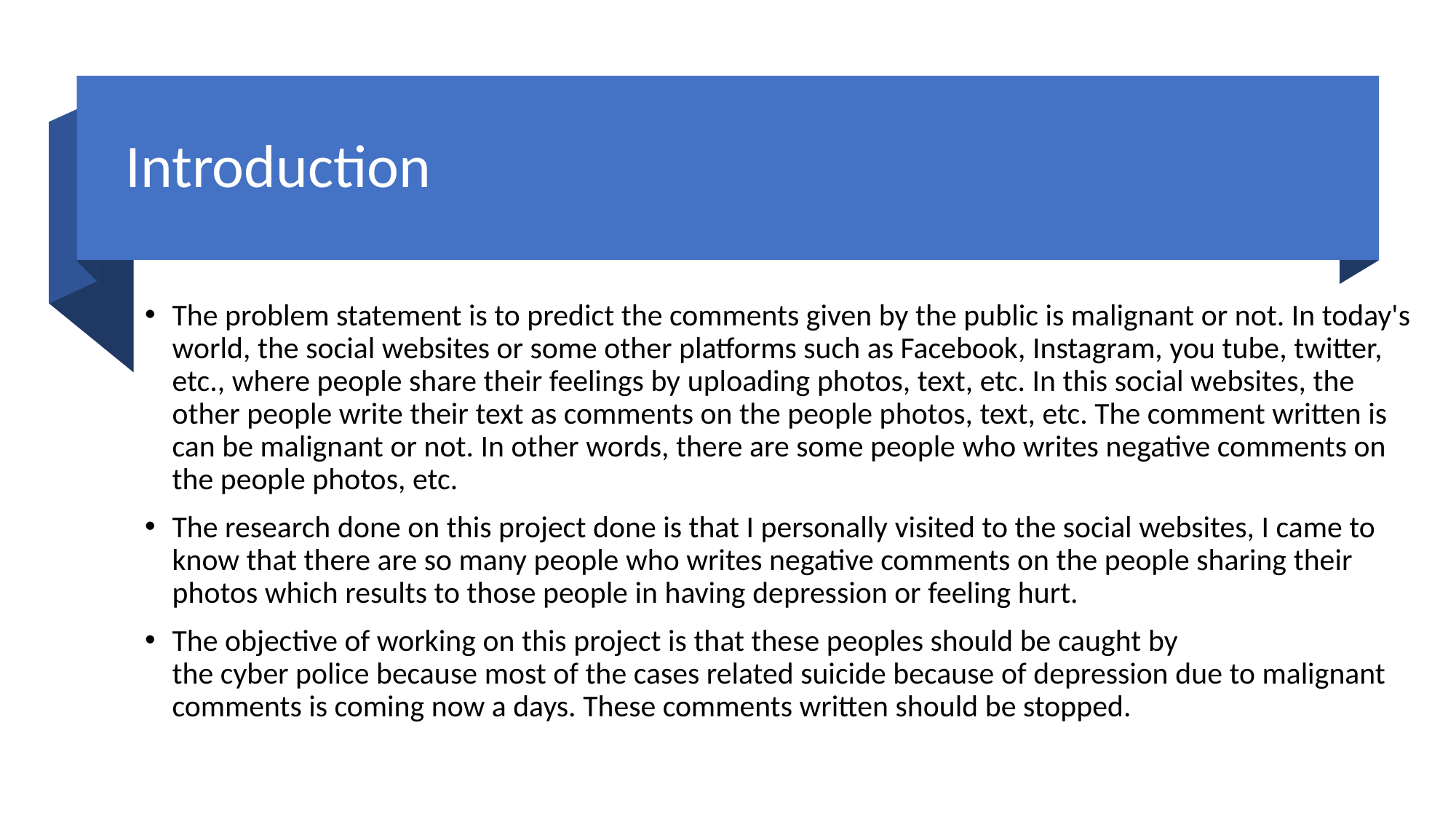

# Introduction

The problem statement is to predict the comments given by the public is malignant or not. In today's world, the social websites or some other platforms such as Facebook, Instagram, you tube, twitter, etc., where people share their feelings by uploading photos, text, etc. In this social websites, the other people write their text as comments on the people photos, text, etc. The comment written is can be malignant or not. In other words, there are some people who writes negative comments on the people photos, etc.
The research done on this project done is that I personally visited to the social websites, I came to know that there are so many people who writes negative comments on the people sharing their photos which results to those people in having depression or feeling hurt.
The objective of working on this project is that these peoples should be caught by the cyber police because most of the cases related suicide because of depression due to malignant comments is coming now a days. These comments written should be stopped.